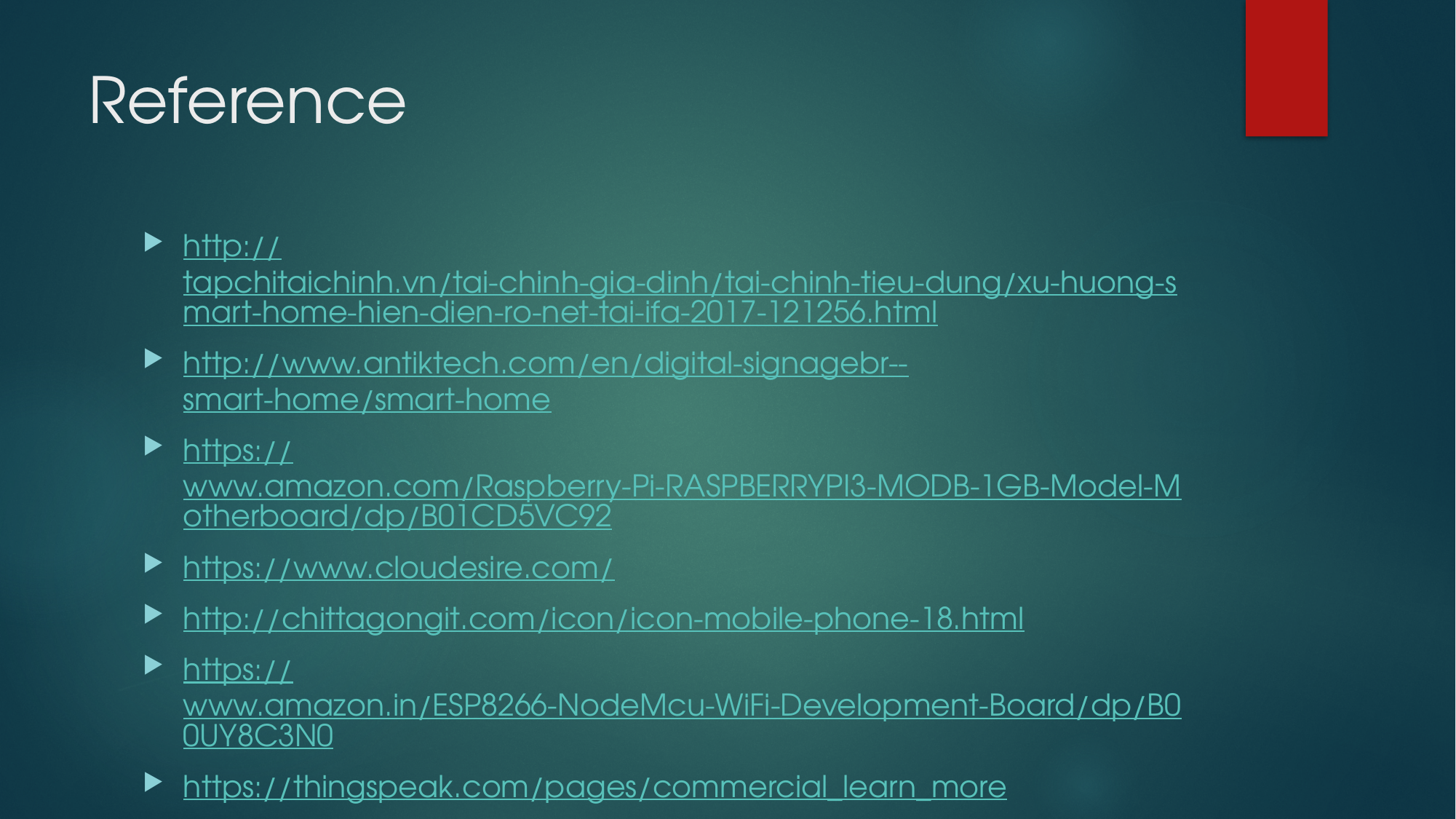

# Reference
http://tapchitaichinh.vn/tai-chinh-gia-dinh/tai-chinh-tieu-dung/xu-huong-smart-home-hien-dien-ro-net-tai-ifa-2017-121256.html
http://www.antiktech.com/en/digital-signagebr--smart-home/smart-home
https://www.amazon.com/Raspberry-Pi-RASPBERRYPI3-MODB-1GB-Model-Motherboard/dp/B01CD5VC92
https://www.cloudesire.com/
http://chittagongit.com/icon/icon-mobile-phone-18.html
https://www.amazon.in/ESP8266-NodeMcu-WiFi-Development-Board/dp/B00UY8C3N0
https://thingspeak.com/pages/commercial_learn_more